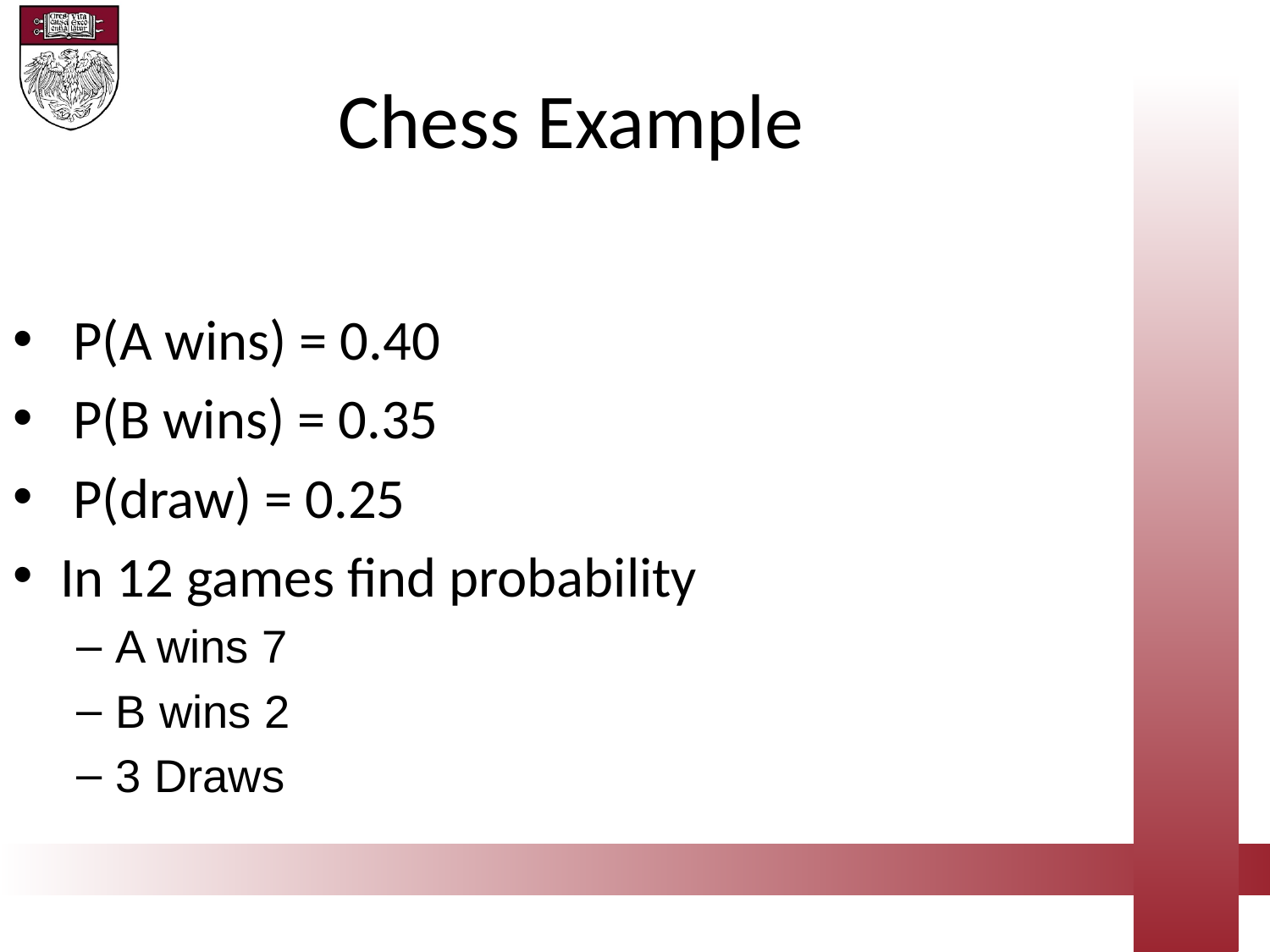

Chess Example
 P(A wins) = 0.40
 P(B wins) = 0.35
 P(draw) = 0.25
In 12 games find probability
A wins 7
B wins 2
3 Draws